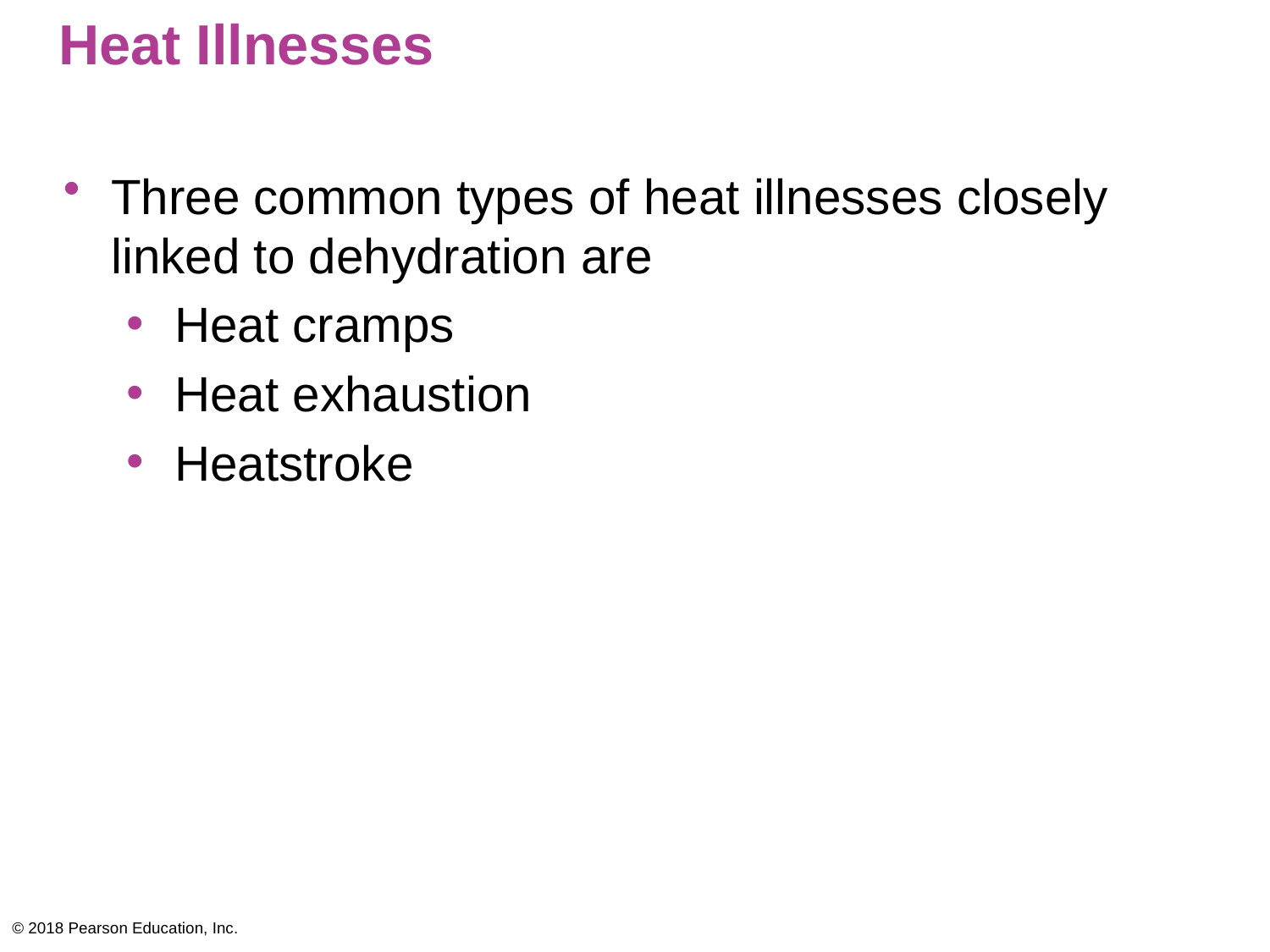

# Heat Illnesses
Three common types of heat illnesses closely linked to dehydration are
Heat cramps
Heat exhaustion
Heatstroke
© 2018 Pearson Education, Inc.